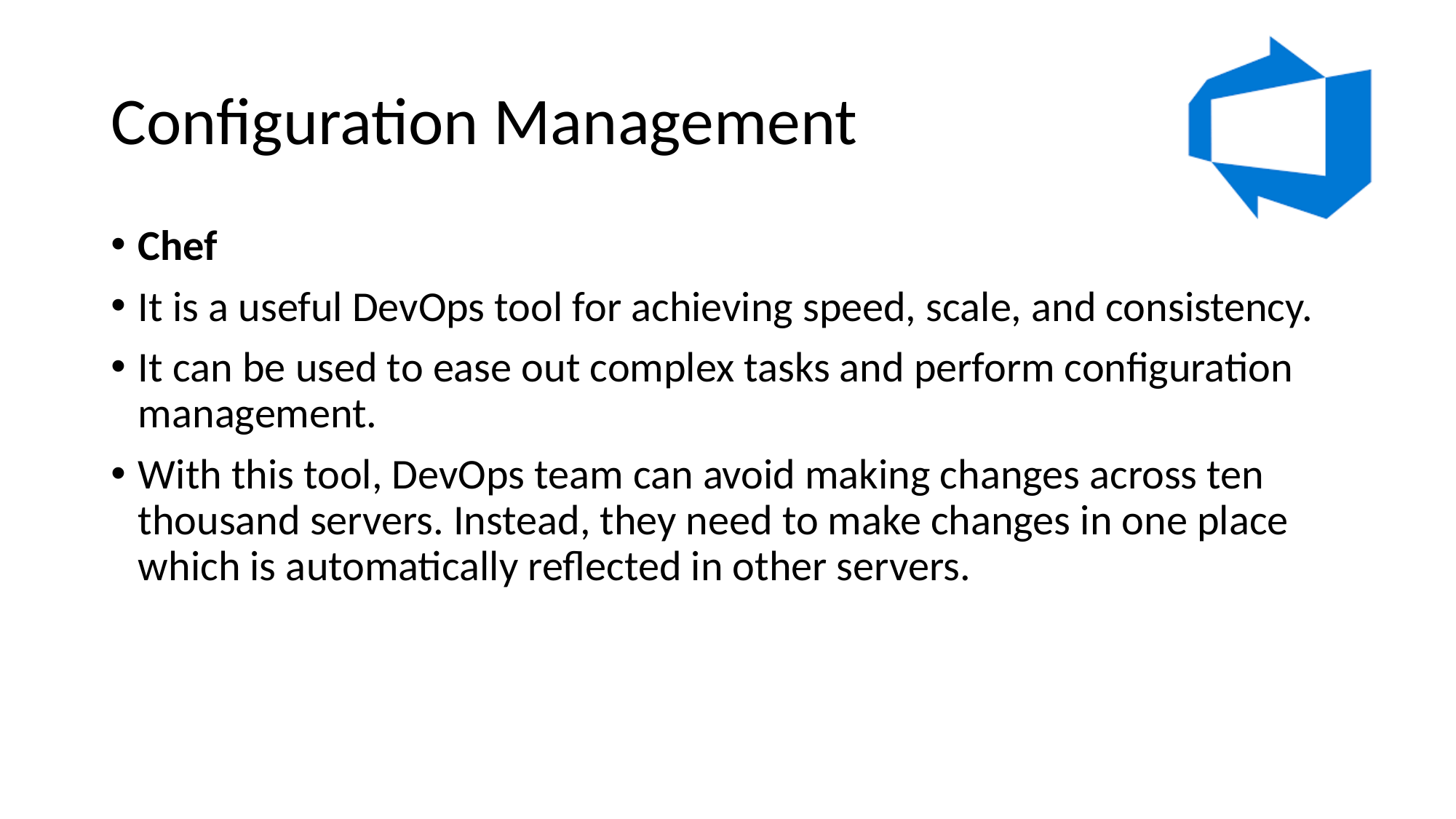

# Configuration Management
Chef
It is a useful DevOps tool for achieving speed, scale, and consistency.
It can be used to ease out complex tasks and perform configuration management.
With this tool, DevOps team can avoid making changes across ten thousand servers. Instead, they need to make changes in one place which is automatically reflected in other servers.